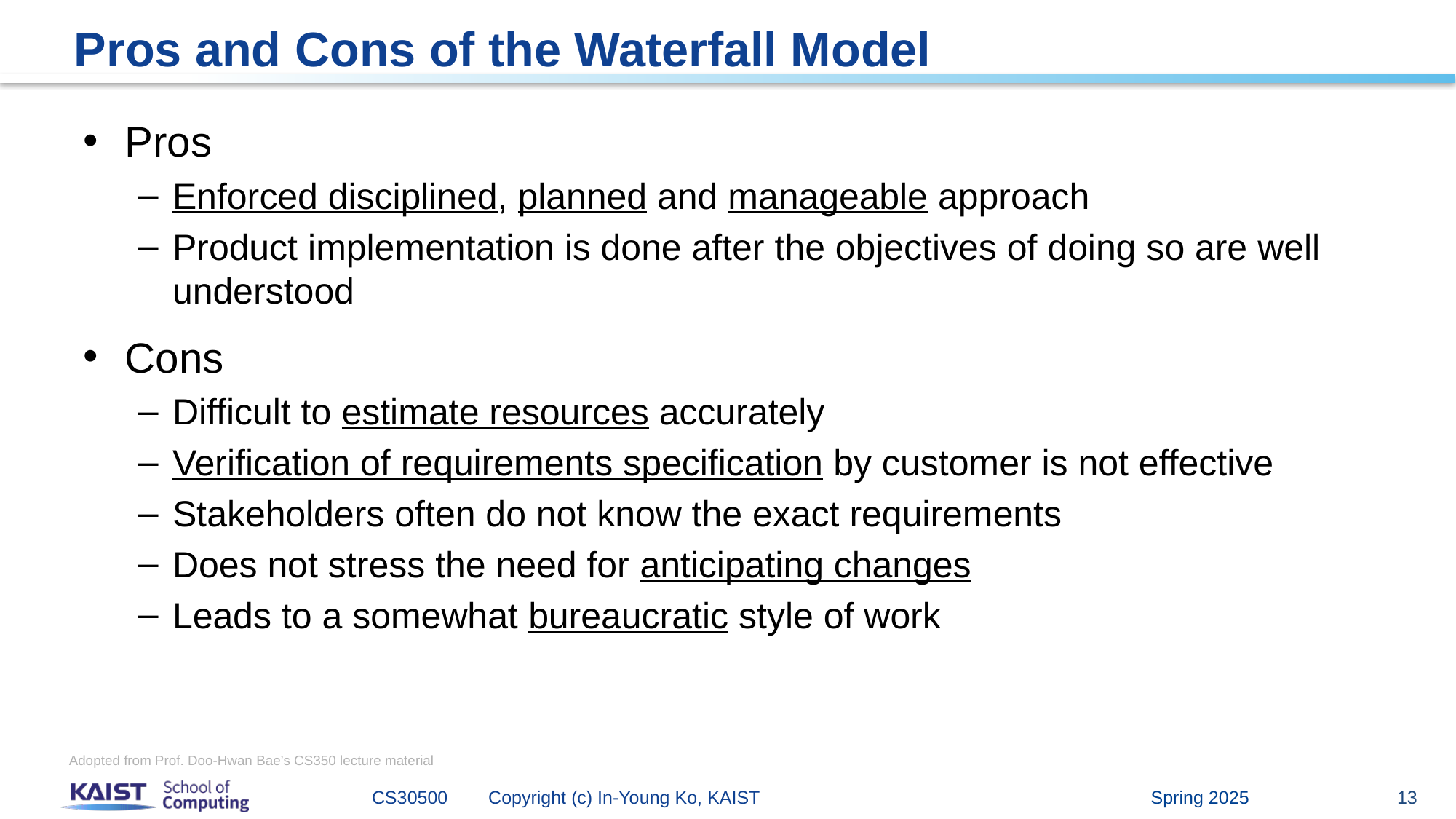

# Pros and Cons of the Waterfall Model
Pros
Enforced disciplined, planned and manageable approach
Product implementation is done after the objectives of doing so are well understood
Cons
Difficult to estimate resources accurately
Verification of requirements specification by customer is not effective
Stakeholders often do not know the exact requirements
Does not stress the need for anticipating changes
Leads to a somewhat bureaucratic style of work
Adopted from Prof. Doo-Hwan Bae’s CS350 lecture material
Spring 2025
CS30500        Copyright (c) In-Young Ko, KAIST
13